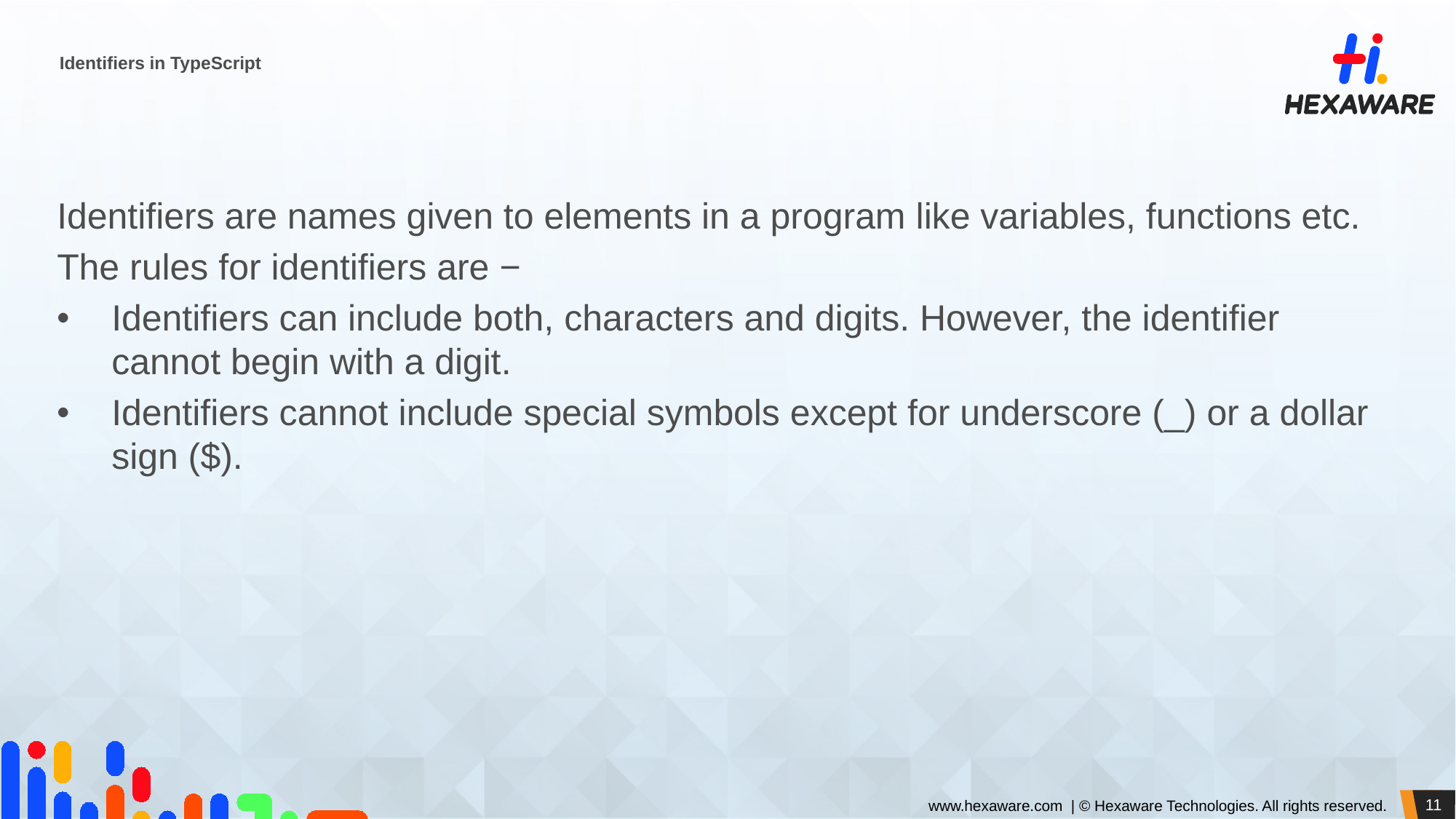

# Identifiers in TypeScript
Identifiers are names given to elements in a program like variables, functions etc.
The rules for identifiers are −
Identifiers can include both, characters and digits. However, the identifier cannot begin with a digit.
Identifiers cannot include special symbols except for underscore (_) or a dollar sign ($).